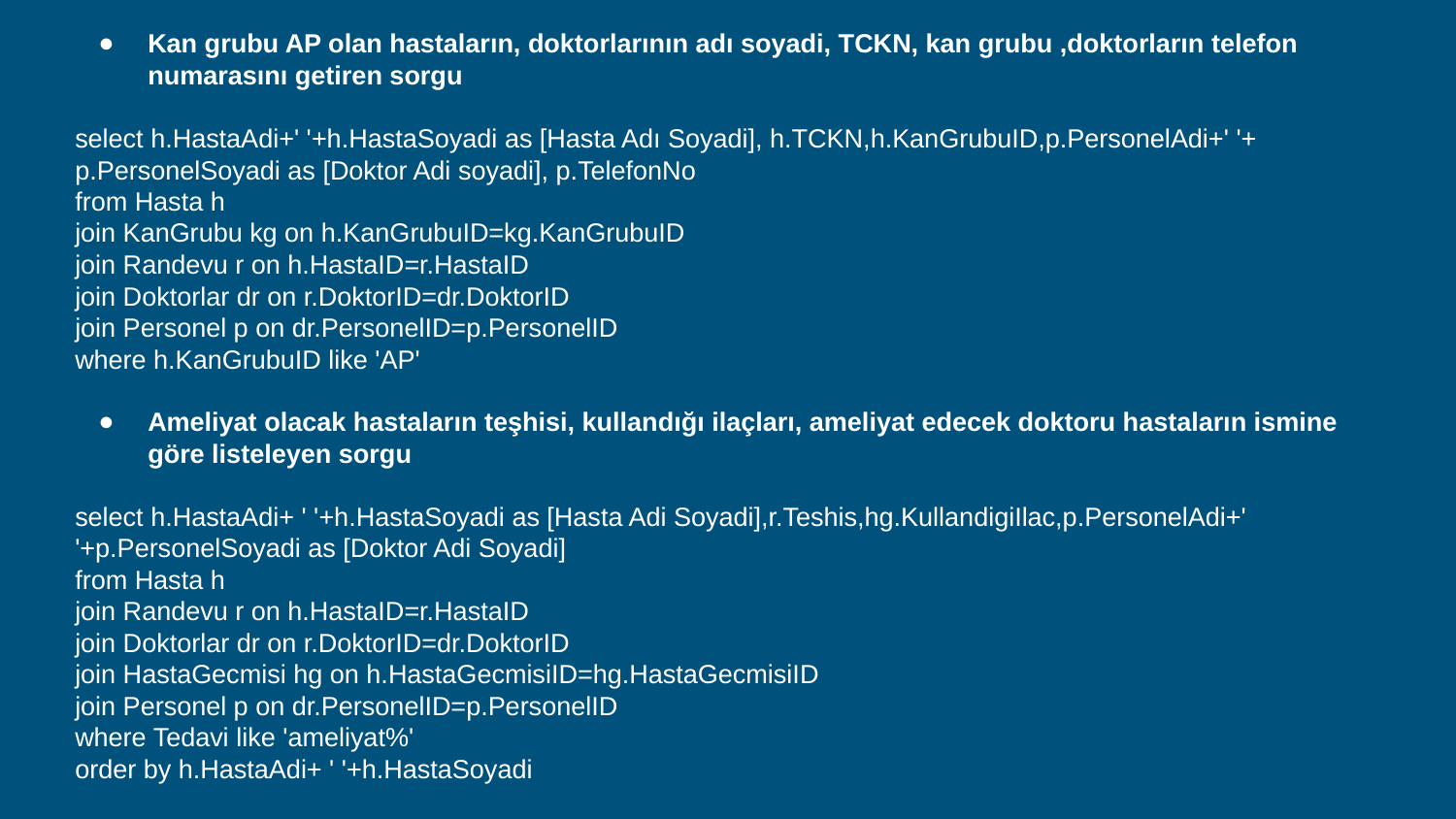

Kan grubu AP olan hastaların, doktorlarının adı soyadi, TCKN, kan grubu ,doktorların telefon numarasını getiren sorgu

select h.HastaAdi+' '+h.HastaSoyadi as [Hasta Adı Soyadi], h.TCKN,h.KanGrubuID,p.PersonelAdi+' '+ p.PersonelSoyadi as [Doktor Adi soyadi], p.TelefonNo
from Hasta h
join KanGrubu kg on h.KanGrubuID=kg.KanGrubuID
join Randevu r on h.HastaID=r.HastaID
join Doktorlar dr on r.DoktorID=dr.DoktorID
join Personel p on dr.PersonelID=p.PersonelID
where h.KanGrubuID like 'AP'

Ameliyat olacak hastaların teşhisi, kullandığı ilaçları, ameliyat edecek doktoru hastaların ismine göre listeleyen sorgu

select h.HastaAdi+ ' '+h.HastaSoyadi as [Hasta Adi Soyadi],r.Teshis,hg.KullandigiIlac,p.PersonelAdi+' '+p.PersonelSoyadi as [Doktor Adi Soyadi]
from Hasta h
join Randevu r on h.HastaID=r.HastaID
join Doktorlar dr on r.DoktorID=dr.DoktorID
join HastaGecmisi hg on h.HastaGecmisiID=hg.HastaGecmisiID
join Personel p on dr.PersonelID=p.PersonelID
where Tedavi like 'ameliyat%'
order by h.HastaAdi+ ' '+h.HastaSoyadi